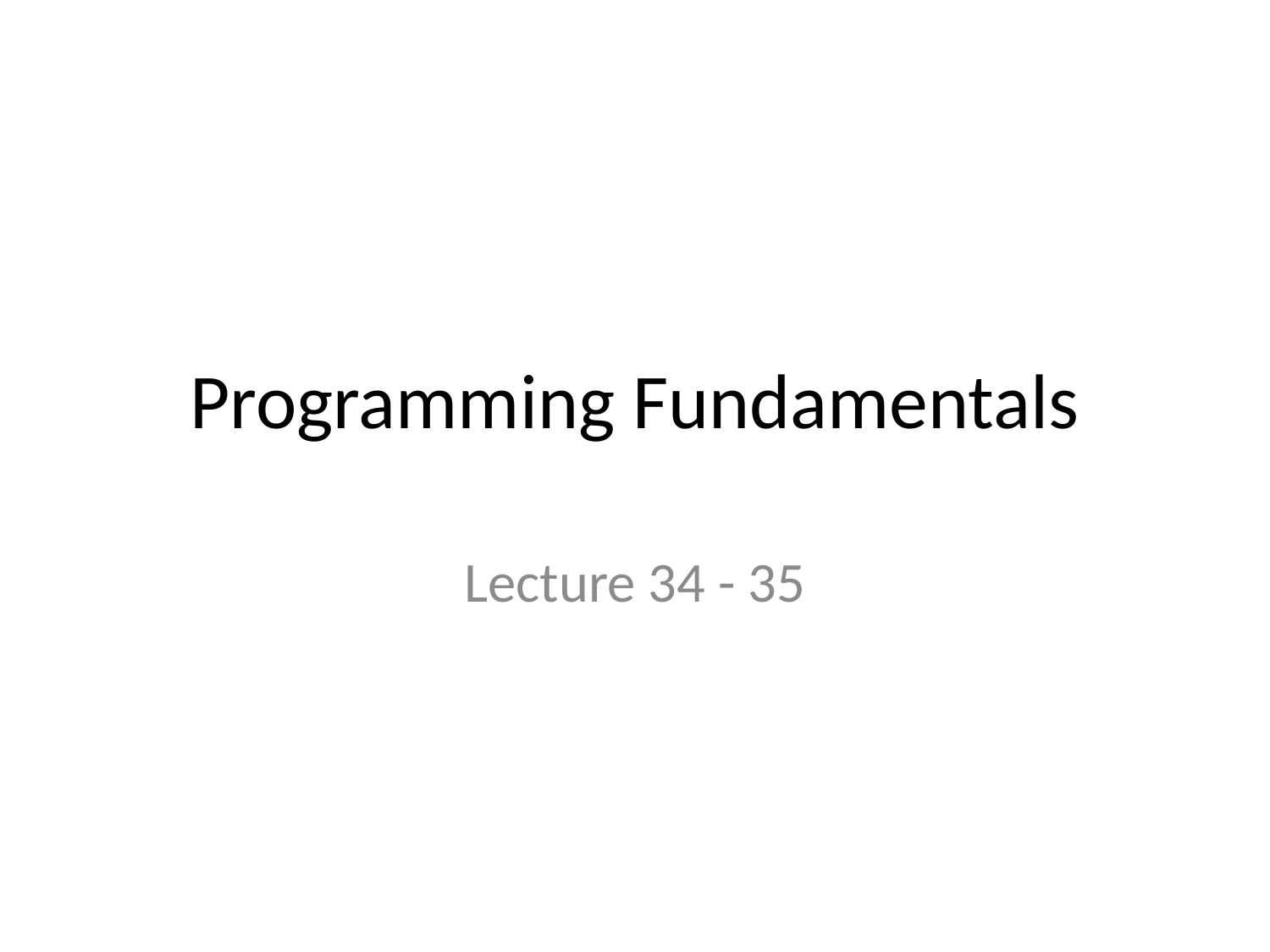

# Programming Fundamentals
Lecture 34 - 35